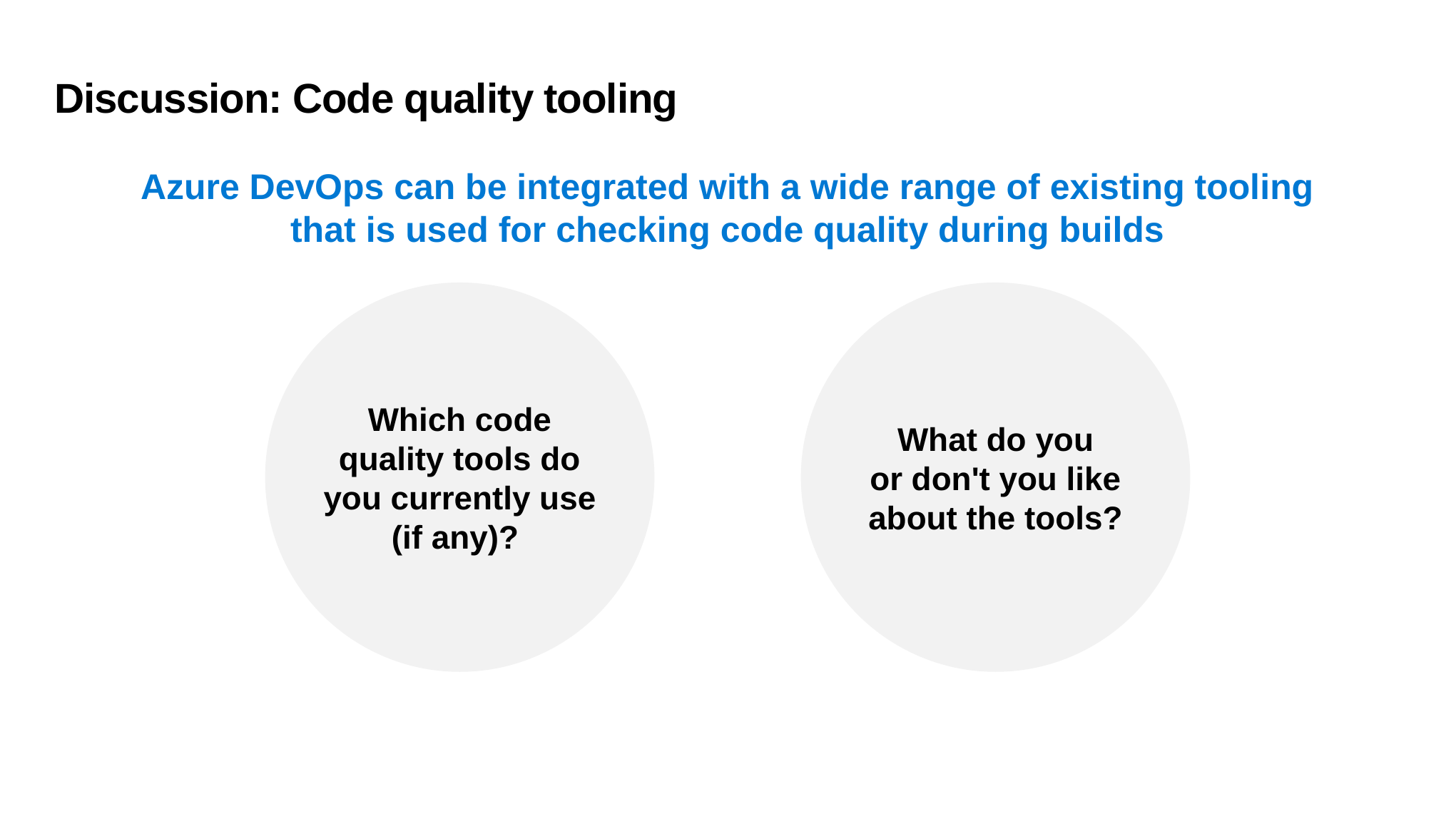

# Discussion: Code quality tooling
Azure DevOps can be integrated with a wide range of existing tooling
that is used for checking code quality during builds
Which code quality tools do you currently use (if any)?
What do you
or don't you like about the tools?